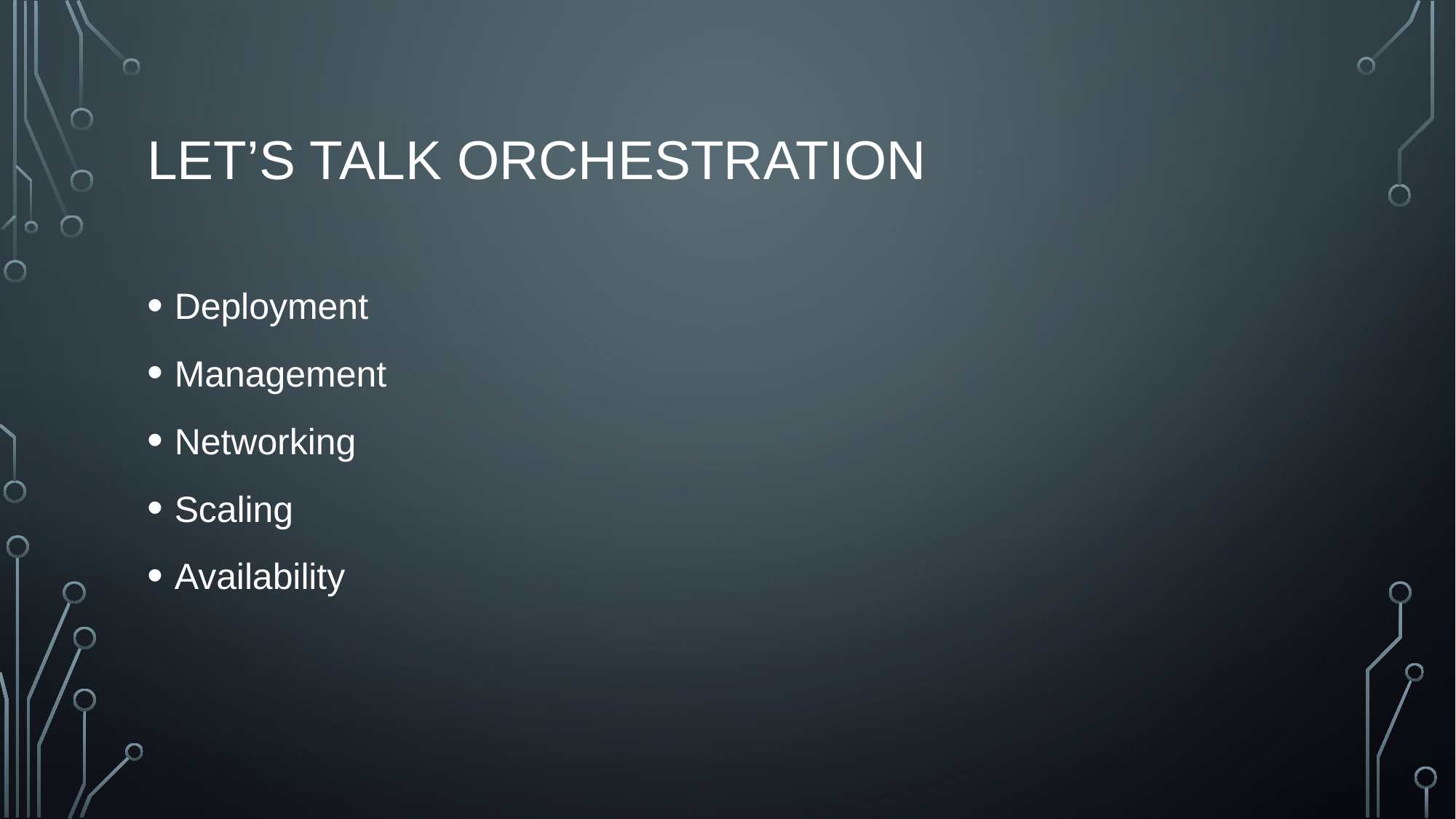

# Let’s talk Orchestration
Deployment
Management
Networking
Scaling
Availability